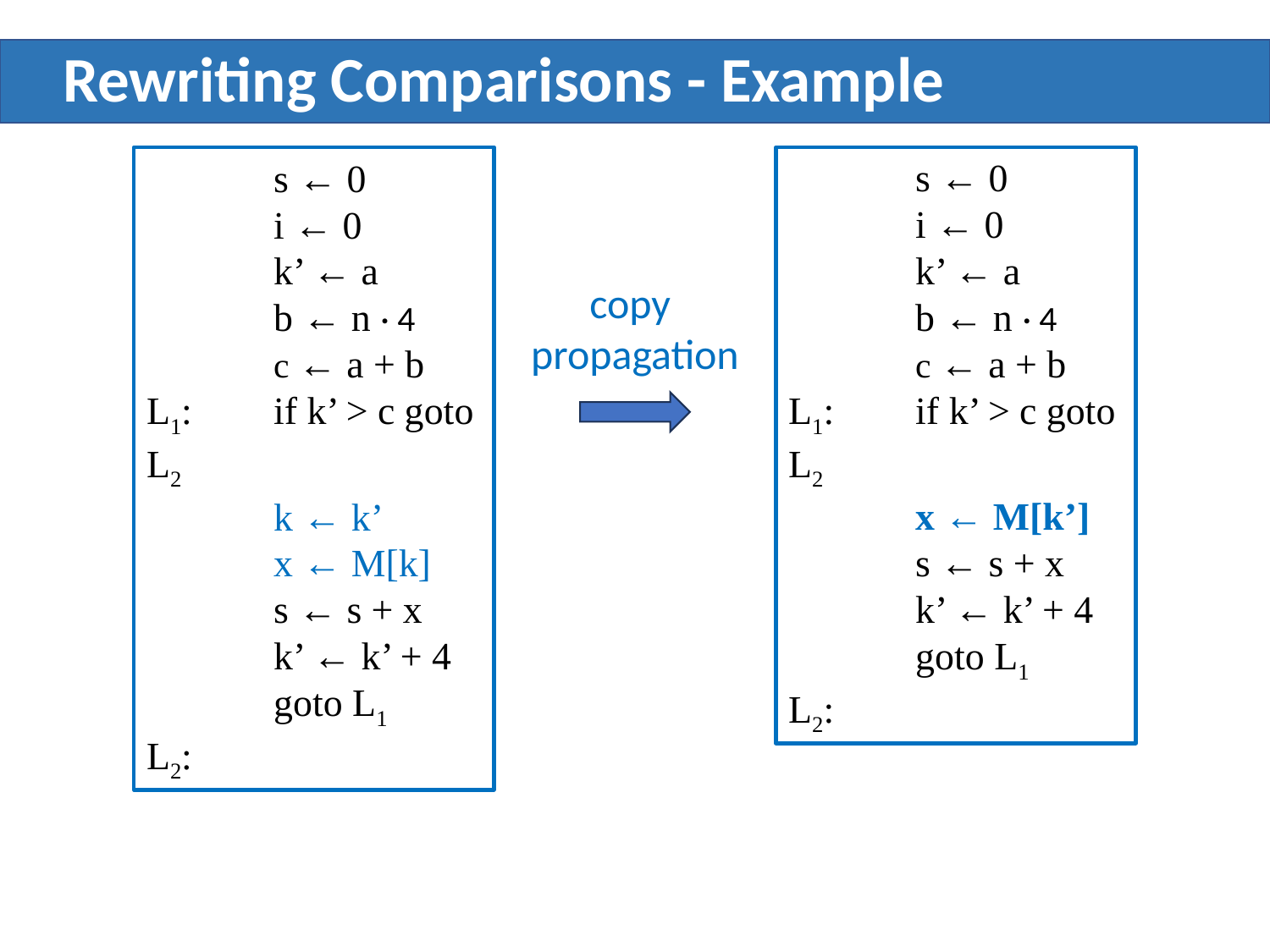

# Rewriting Comparisons - Example
	s ← 0
	i ← 0
	k’ ← a
	b ← n · 4
	c ← a + b
L1:	if k’ > c goto L2
	k ← k’
	x ← M[k]
	s ← s + x
	k’ ← k’ + 4
	goto L1
L2:
	s ← 0
	i ← 0
	k’ ← a
	b ← n · 4
	c ← a + b
L1:	if k’ > c goto L2
	x ← M[k’]
	s ← s + x
	k’ ← k’ + 4
	goto L1
L2:
copy
propagation